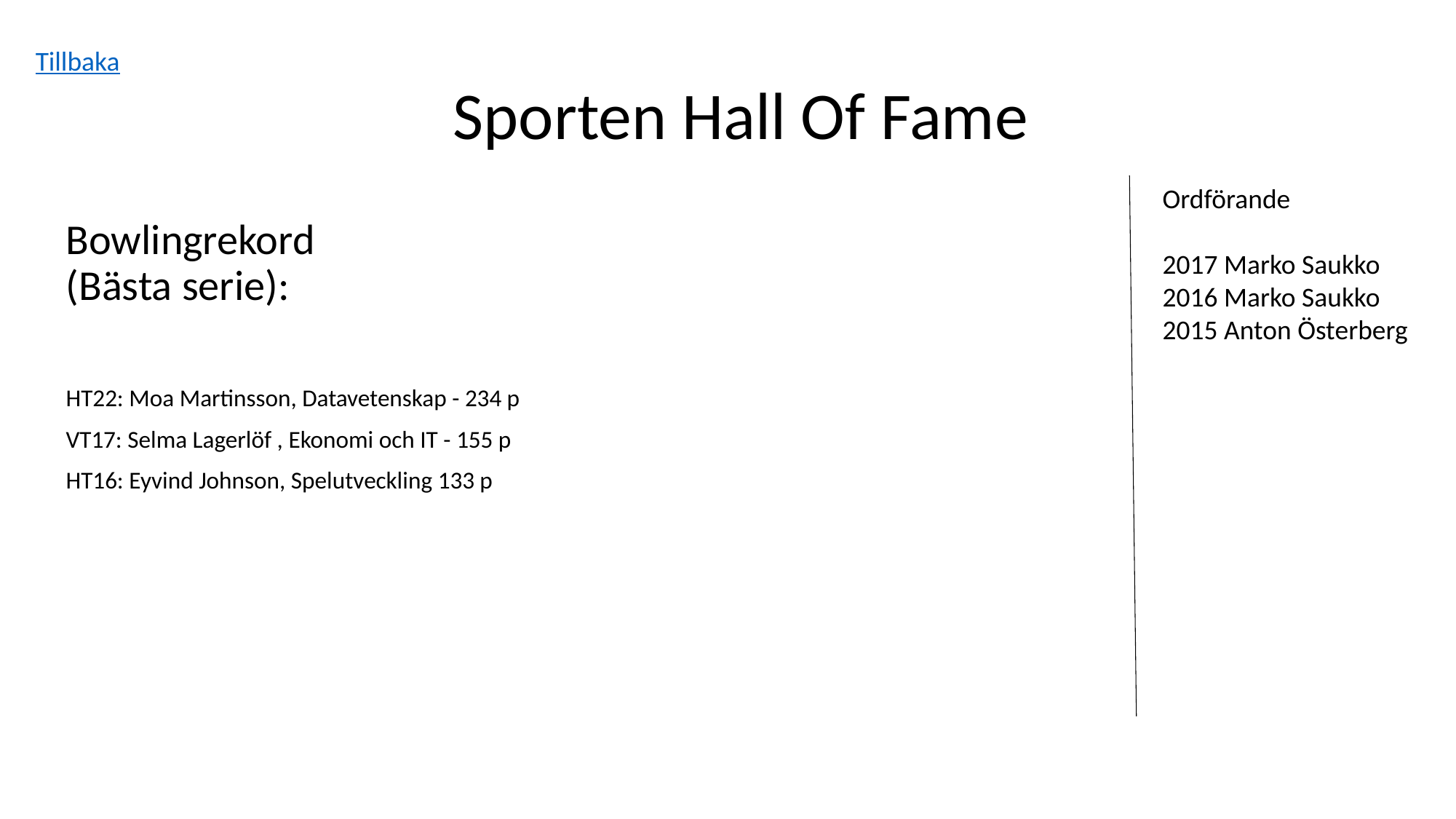

Tillbaka
# Sporten Hall Of Fame
Ordförande

2017 Marko Saukko
2016 Marko Saukko
2015 Anton Österberg
Bowlingrekord
(Bästa serie):

HT22: Moa Martinsson, Datavetenskap - 234 p
VT17: Selma Lagerlöf , Ekonomi och IT - 155 p
HT16: Eyvind Johnson, Spelutveckling 133 p